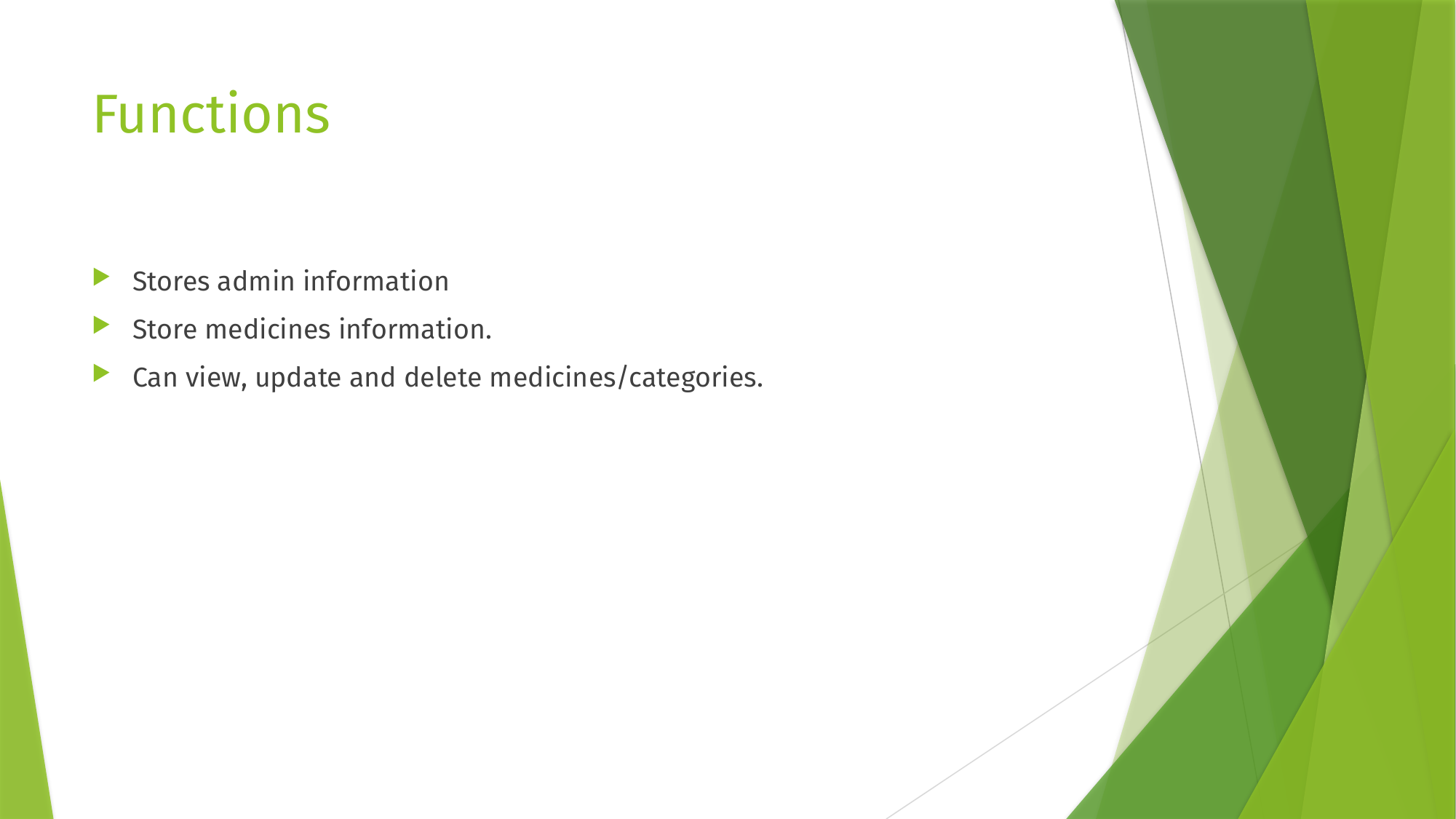

# Functions
Stores admin information
Store medicines information.
Can view, update and delete medicines/categories.